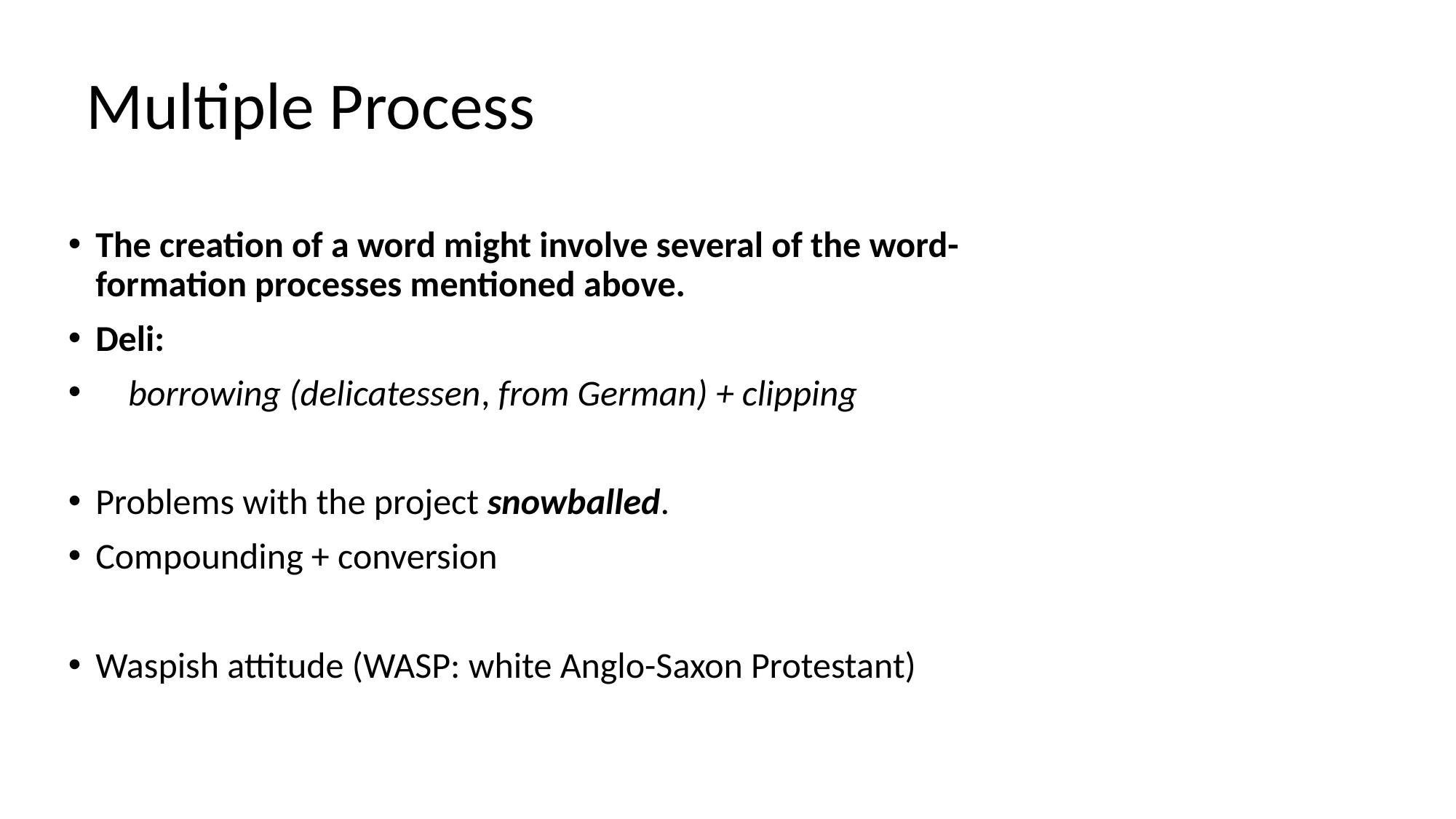

Multiple Process
The creation of a word might involve several of the word-formation processes mentioned above.
Deli:
    borrowing (delicatessen, from German) + clipping

Problems with the project snowballed.
Compounding + conversion

Waspish attitude (WASP: white Anglo-Saxon Protestant)